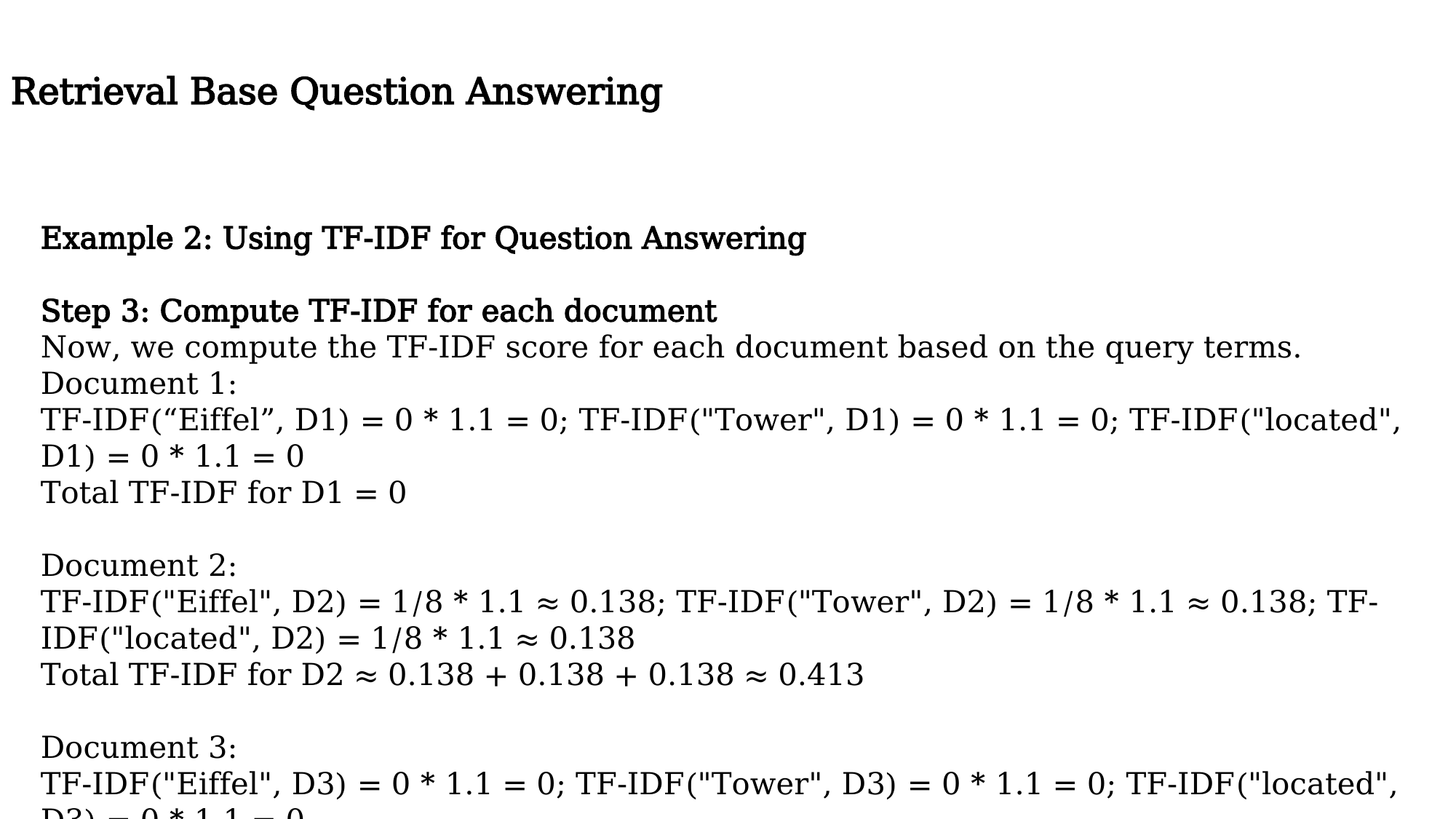

Retrieval Base Question Answering
Example 2: Using TF-IDF for Question Answering

Step 3: Compute TF-IDF for each document
Now, we compute the TF-IDF score for each document based on the query terms.
Document 1:
TF-IDF(“Eiffel”, D1) = 0 * 1.1 = 0; TF-IDF("Tower", D1) = 0 * 1.1 = 0; TF-IDF("located", D1) = 0 * 1.1 = 0
Total TF-IDF for D1 = 0

Document 2:
TF-IDF("Eiffel", D2) = 1/8 * 1.1 ≈ 0.138; TF-IDF("Tower", D2) = 1/8 * 1.1 ≈ 0.138; TF-IDF("located", D2) = 1/8 * 1.1 ≈ 0.138
Total TF-IDF for D2 ≈ 0.138 + 0.138 + 0.138 ≈ 0.413

Document 3:
TF-IDF("Eiffel", D3) = 0 * 1.1 = 0; TF-IDF("Tower", D3) = 0 * 1.1 = 0; TF-IDF("located", D3) = 0 * 1.1 = 0
Total TF-IDF for D3 = 0